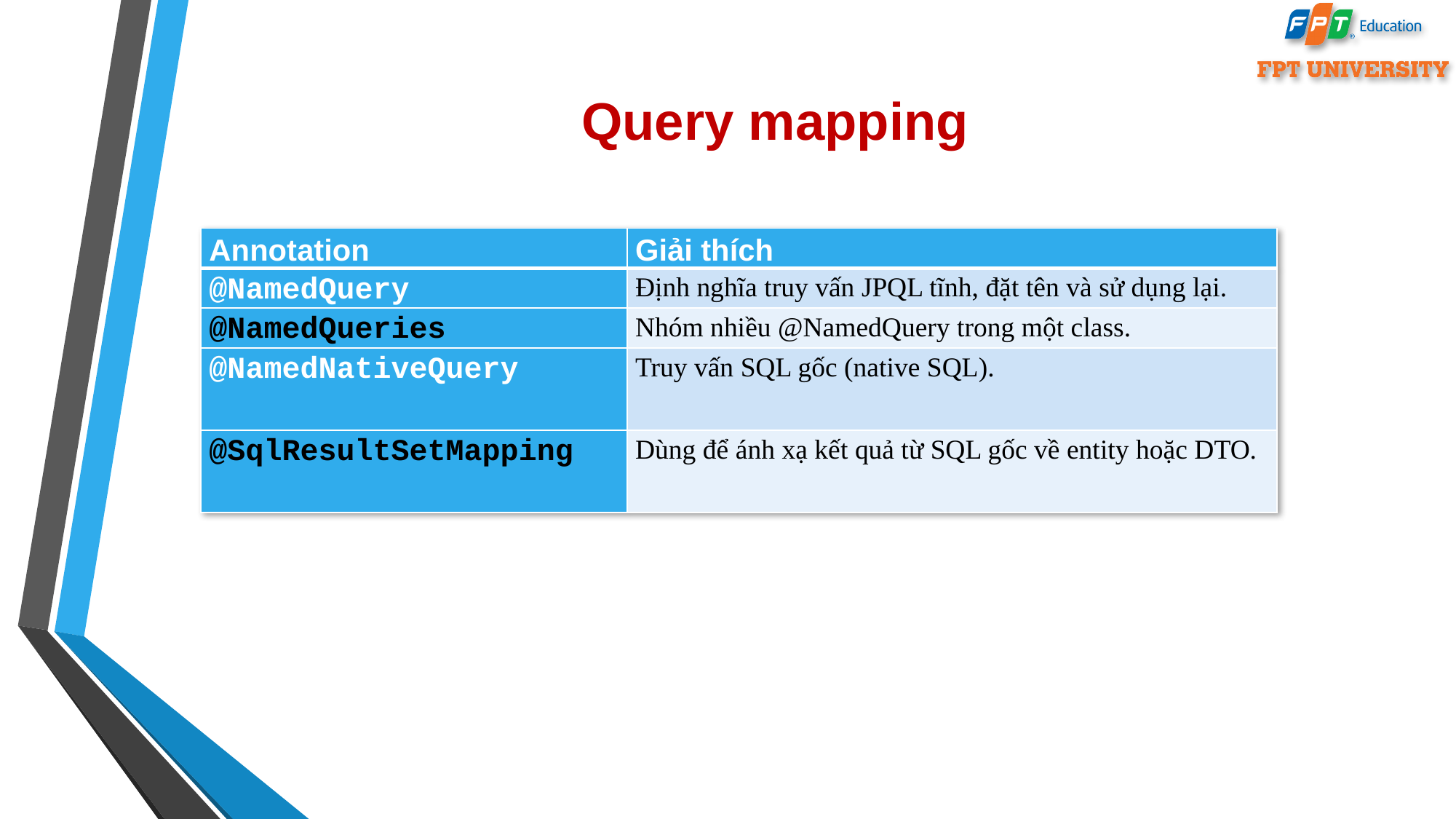

# Query mapping
| Annotation | Giải thích |
| --- | --- |
| @NamedQuery | Định nghĩa truy vấn JPQL tĩnh, đặt tên và sử dụng lại. |
| @NamedQueries | Nhóm nhiều @NamedQuery trong một class. |
| @NamedNativeQuery | Truy vấn SQL gốc (native SQL). |
| @SqlResultSetMapping | Dùng để ánh xạ kết quả từ SQL gốc về entity hoặc DTO. |